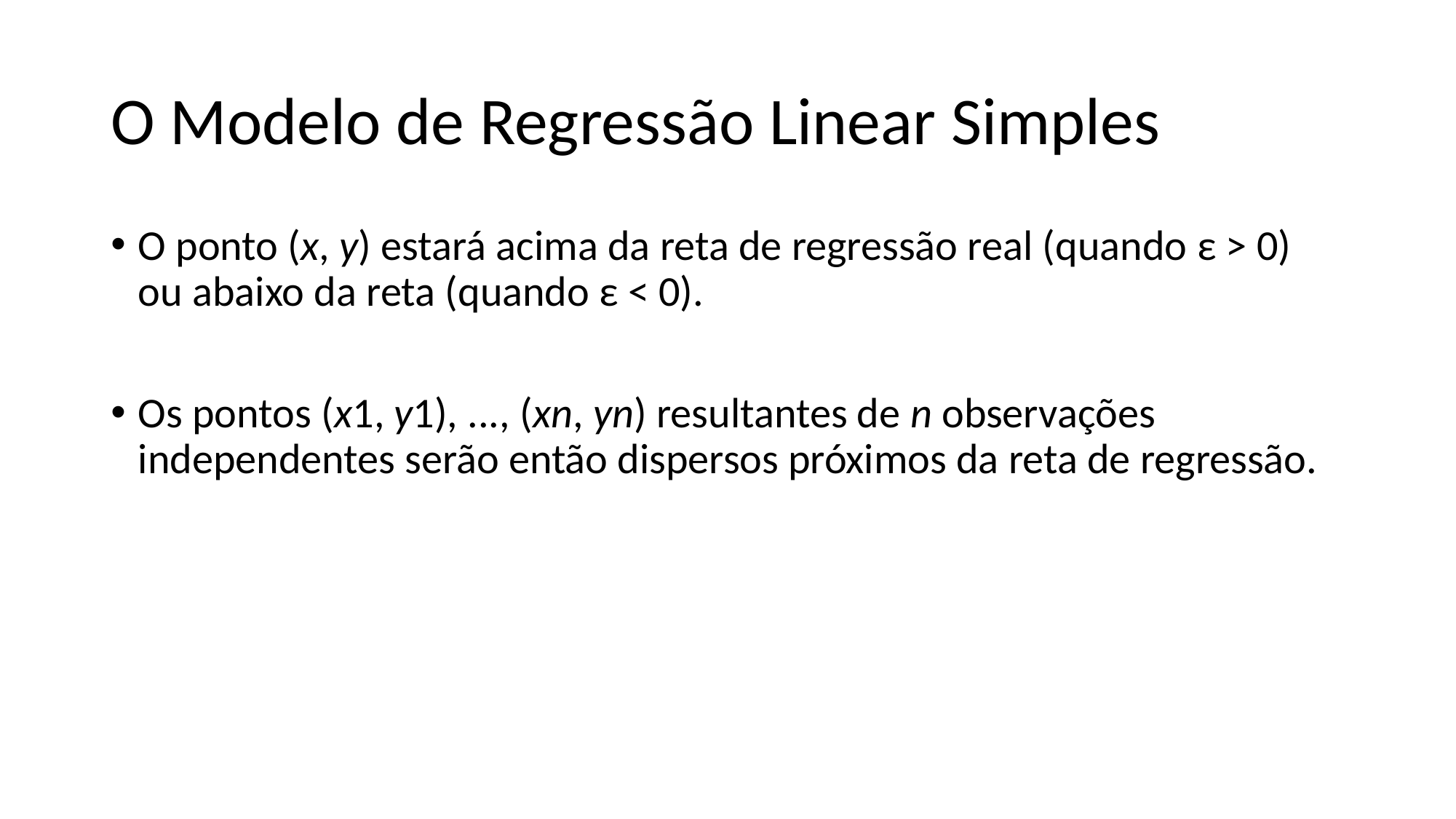

# O Modelo de Regressão Linear Simples
O ponto (x, y) estará acima da reta de regressão real (quando ε > 0) ou abaixo da reta (quando ε < 0).

Os pontos (x1, y1), ..., (xn, yn) resultantes de n observações independentes serão então dispersos próximos da reta de regressão.